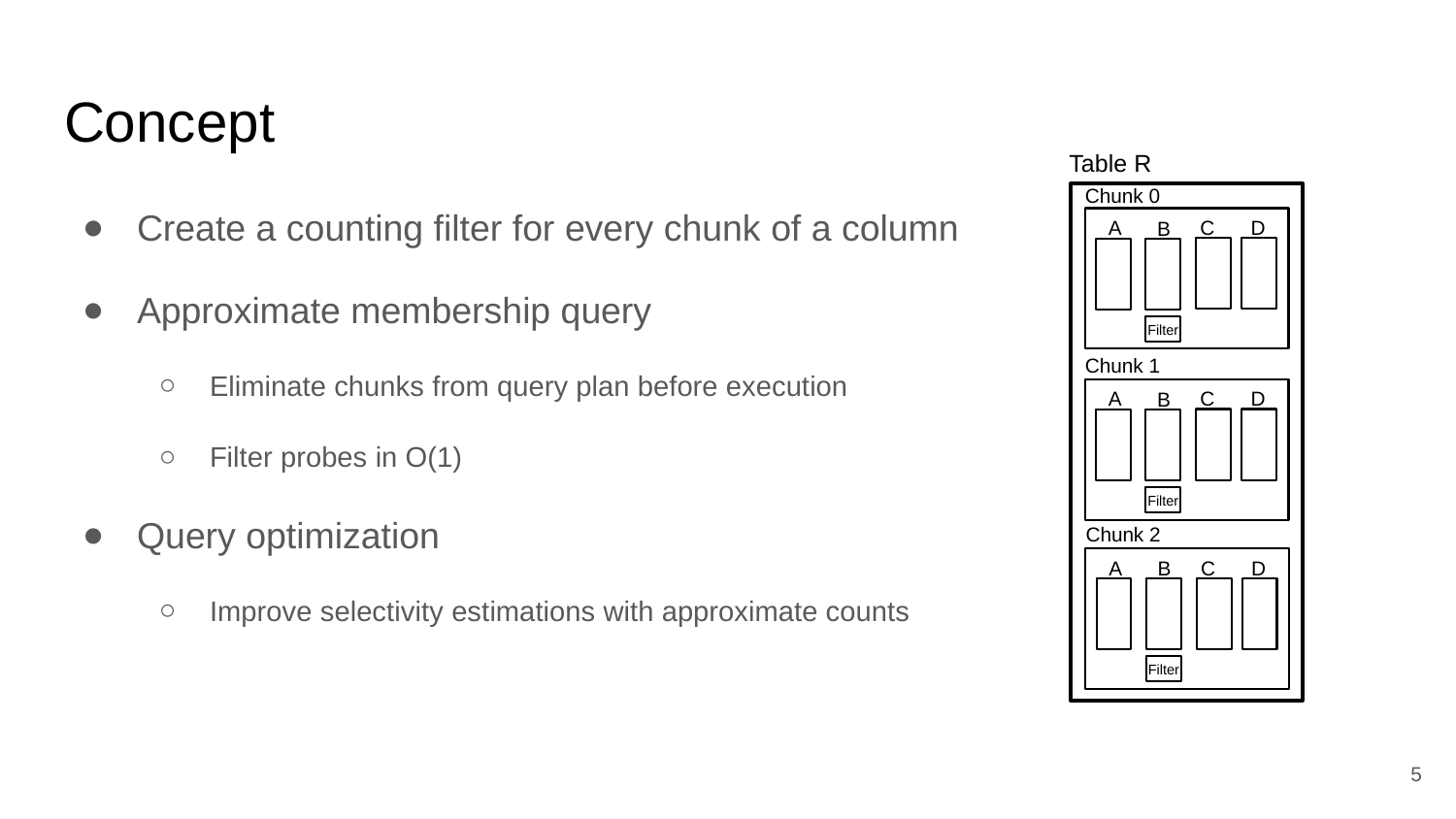

# Concept
Table R
Chunk 0

A
C
D
B

Filter
Chunk 1

A
C
D
B

Filter
Chunk 2

A
C
D
B

Filter
Create a counting filter for every chunk of a column
Approximate membership query
Eliminate chunks from query plan before execution
Filter probes in O(1)
Query optimization
Improve selectivity estimations with approximate counts
5